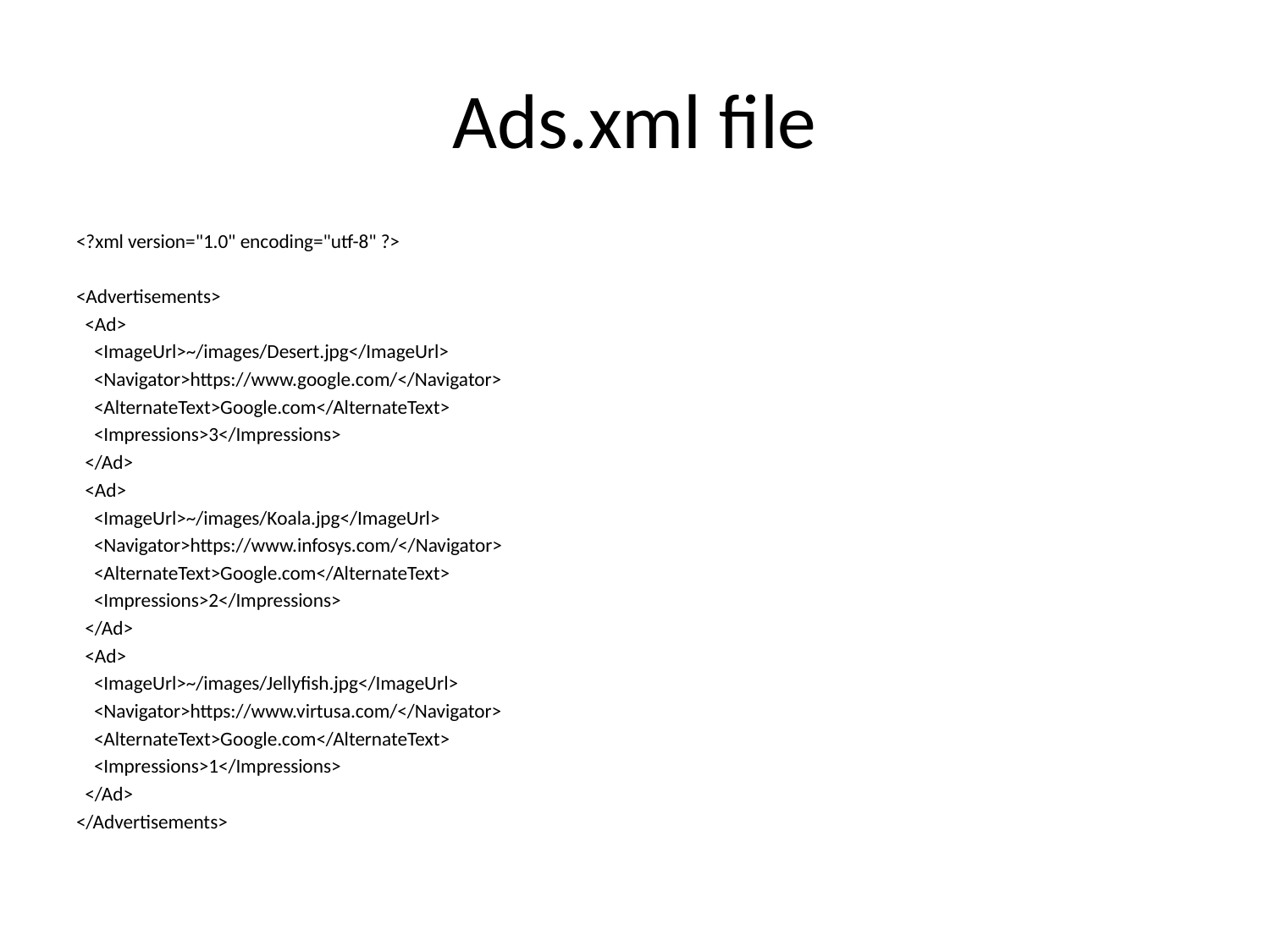

# Ads.xml file
<?xml version="1.0" encoding="utf-8" ?>

<Advertisements>
  <Ad>
    <ImageUrl>~/images/Desert.jpg</ImageUrl>
    <Navigator>https://www.google.com/</Navigator>
    <AlternateText>Google.com</AlternateText>
    <Impressions>3</Impressions>
  </Ad>
  <Ad>
    <ImageUrl>~/images/Koala.jpg</ImageUrl>
    <Navigator>https://www.infosys.com/</Navigator>
    <AlternateText>Google.com</AlternateText>
    <Impressions>2</Impressions>
  </Ad>
  <Ad>
    <ImageUrl>~/images/Jellyfish.jpg</ImageUrl>
    <Navigator>https://www.virtusa.com/</Navigator>
    <AlternateText>Google.com</AlternateText>
    <Impressions>1</Impressions>
  </Ad>
</Advertisements>